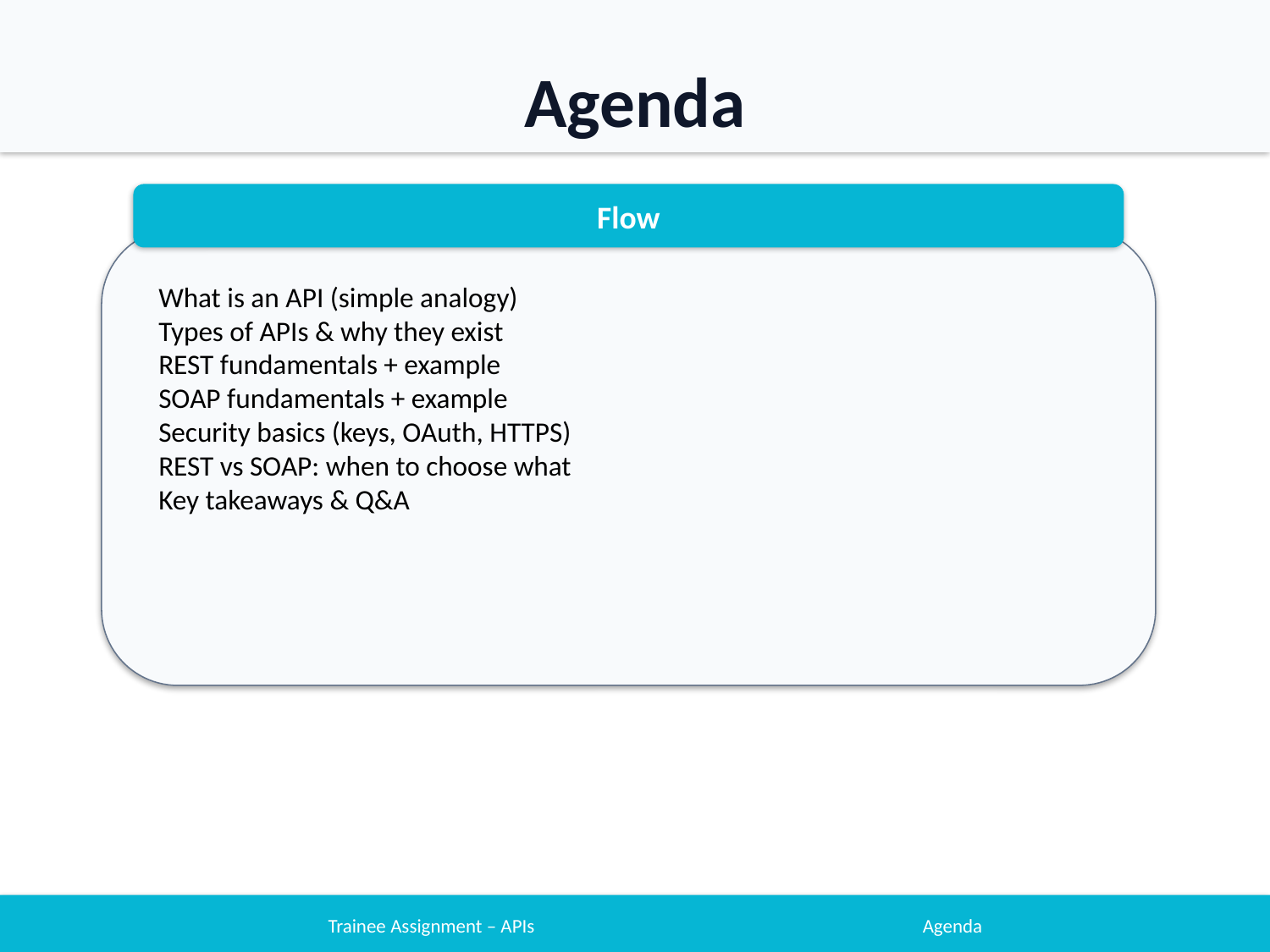

Agenda
Flow

What is an API (simple analogy)
Types of APIs & why they exist
REST fundamentals + example
SOAP fundamentals + example
Security basics (keys, OAuth, HTTPS)
REST vs SOAP: when to choose what
Key takeaways & Q&A

Trainee Assignment – APIs
Agenda